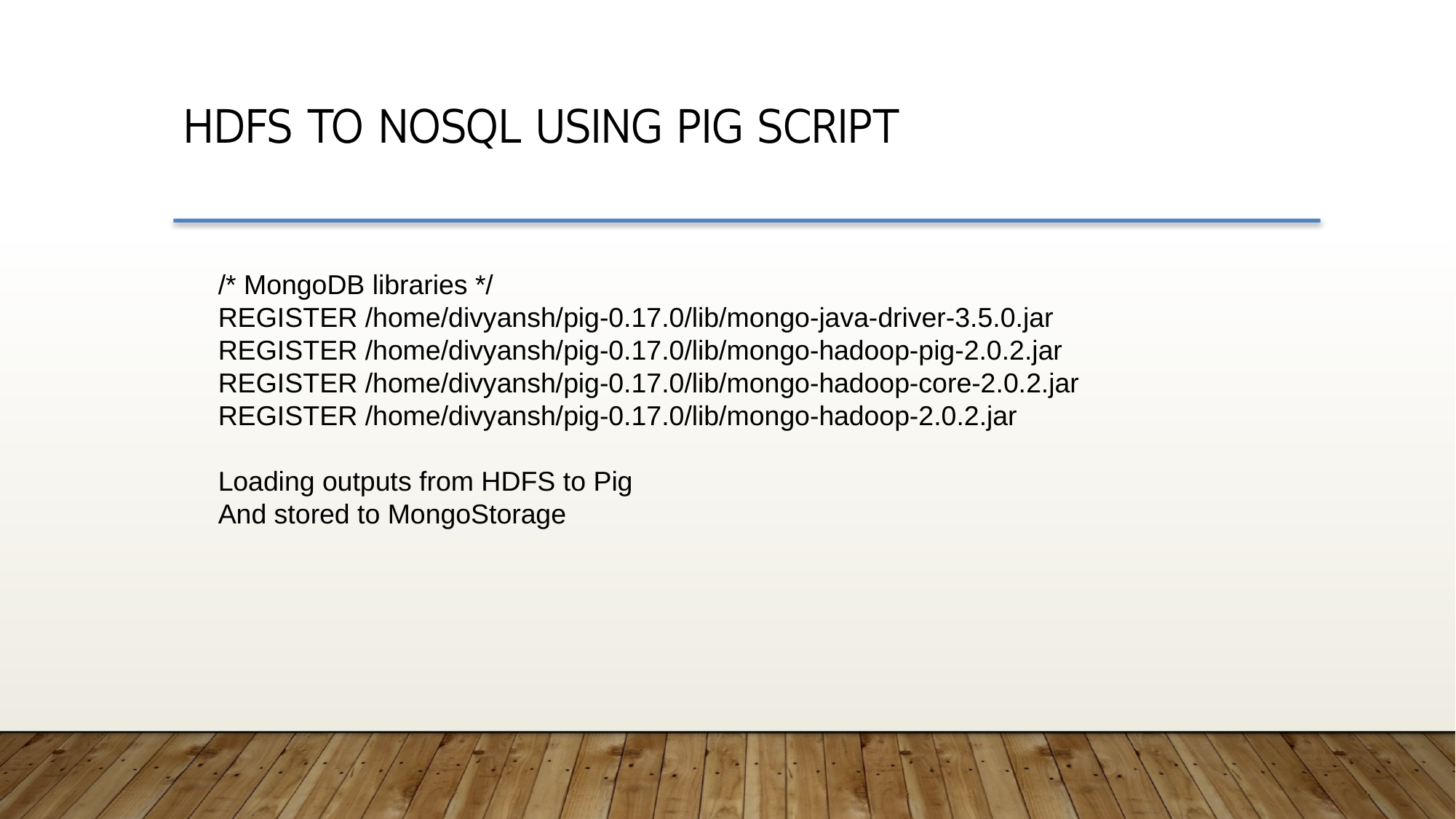

HDFS to NoSQL using Pig script

/* MongoDB libraries */
REGISTER /home/divyansh/pig-0.17.0/lib/mongo-java-driver-3.5.0.jar
REGISTER /home/divyansh/pig-0.17.0/lib/mongo-hadoop-pig-2.0.2.jar
REGISTER /home/divyansh/pig-0.17.0/lib/mongo-hadoop-core-2.0.2.jar
REGISTER /home/divyansh/pig-0.17.0/lib/mongo-hadoop-2.0.2.jar

Loading outputs from HDFS to Pig
And stored to MongoStorage